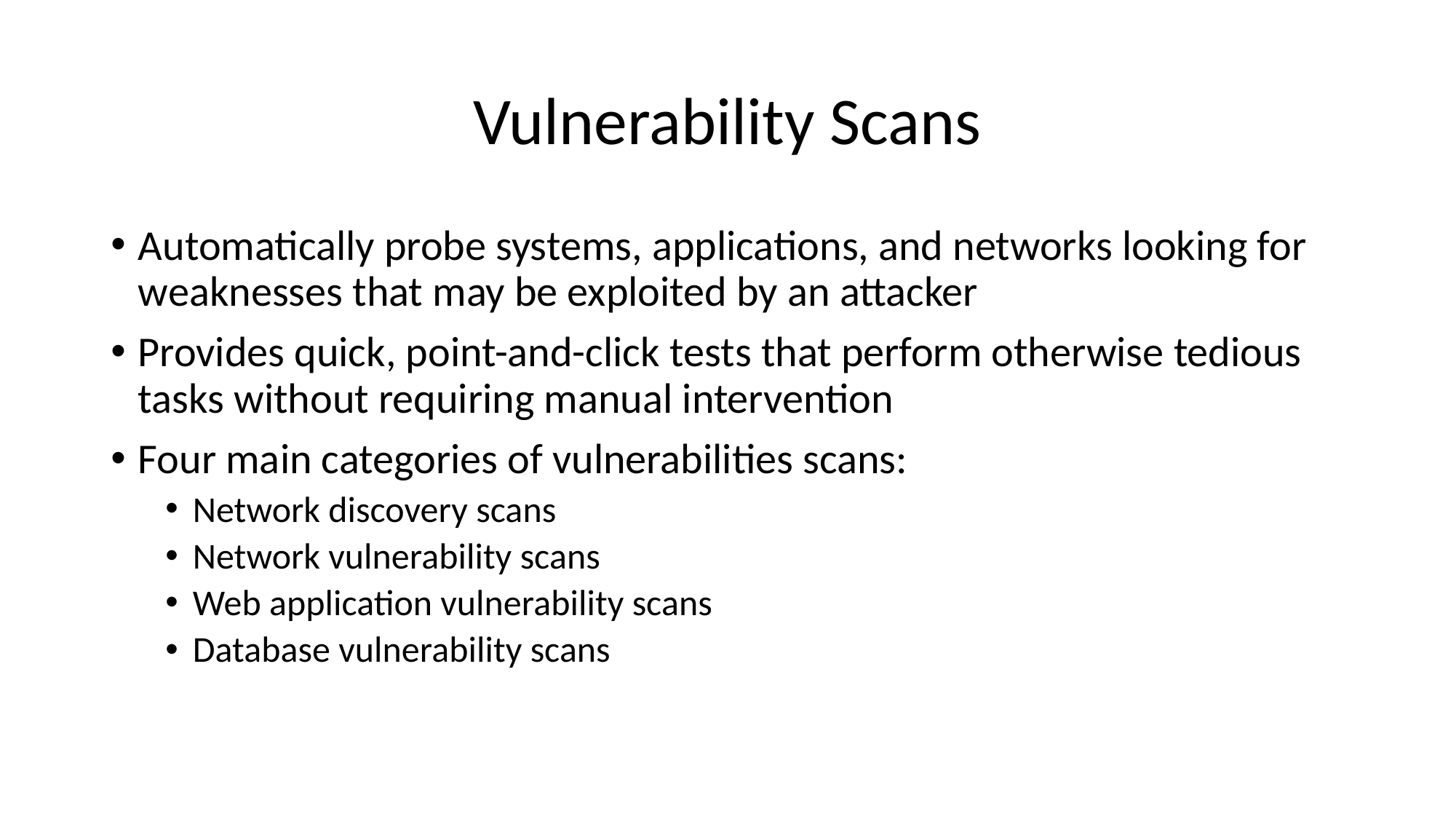

# Vulnerability Scans
Automatically probe systems, applications, and networks looking for weaknesses that may be exploited by an attacker
Provides quick, point-and-click tests that perform otherwise tedious tasks without requiring manual intervention
Four main categories of vulnerabilities scans:
Network discovery scans
Network vulnerability scans
Web application vulnerability scans
Database vulnerability scans